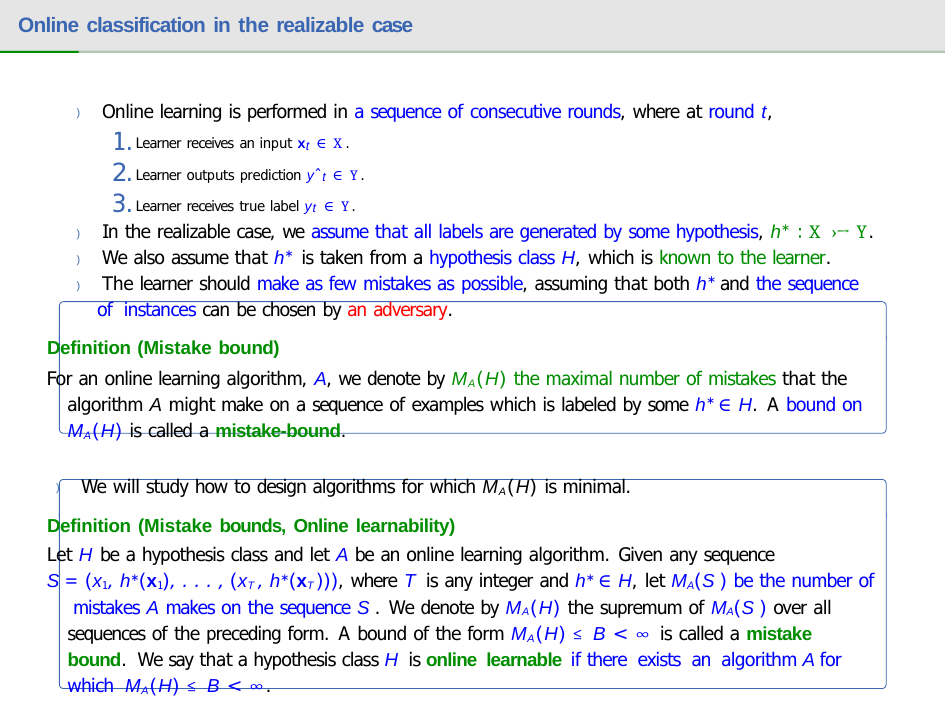

Online classification in the realizable case

) Online learning is performed in a sequence of consecutive rounds, where at round t,
Learner receives an input xt ∈ X.
Learner outputs prediction yˆt ∈ Y.
Learner receives true label yt ∈ Y.
) In the realizable case, we assume that all labels are generated by some hypothesis, h∗ : X ›→ Y.
) We also assume that h∗ is taken from a hypothesis class H, which is known to the learner.
) The learner should make as few mistakes as possible, assuming that both h∗ and the sequence of  instances can be chosen by an adversary.
Definition (Mistake bound)
For an online learning algorithm, A, we denote by MA(H) the maximal number of mistakes that the  algorithm A might make on a sequence of examples which is labeled by some h∗ ∈ H. A bound on  MA(H) is called a mistake-bound.

) We will study how to design algorithms for which MA(H) is minimal.
Definition (Mistake bounds, Online learnability)
Let H be a hypothesis class and let A be an online learning algorithm. Given any sequence
S = (x1, h∗(x1), . . . , (xT , h∗(xT ))), where T is any integer and h∗ ∈ H, let MA(S ) be the number of  mistakes A makes on the sequence S . We denote by MA(H) the supremum of MA(S ) over all  sequences of the preceding form. A bound of the form MA(H) ≤ B < ∞ is called a mistake bound.  We say that a hypothesis class H is online learnable if there exists an algorithm A for which  MA(H) ≤ B < ∞.